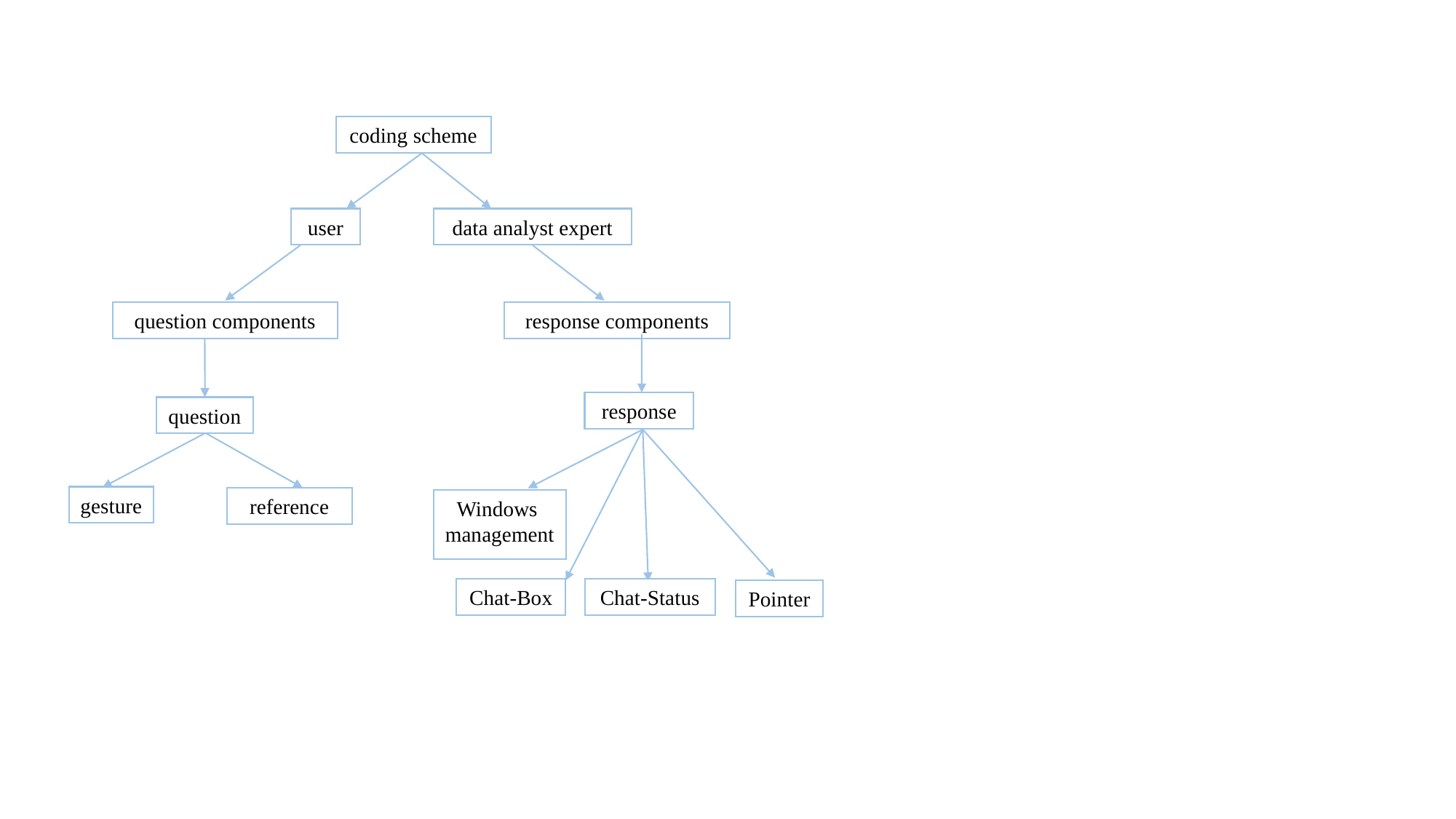

coding scheme

user
data analyst expert

question components
response components

response
question

gesture
reference
Windows
management
Chat-Box
Chat-Status
Pointer